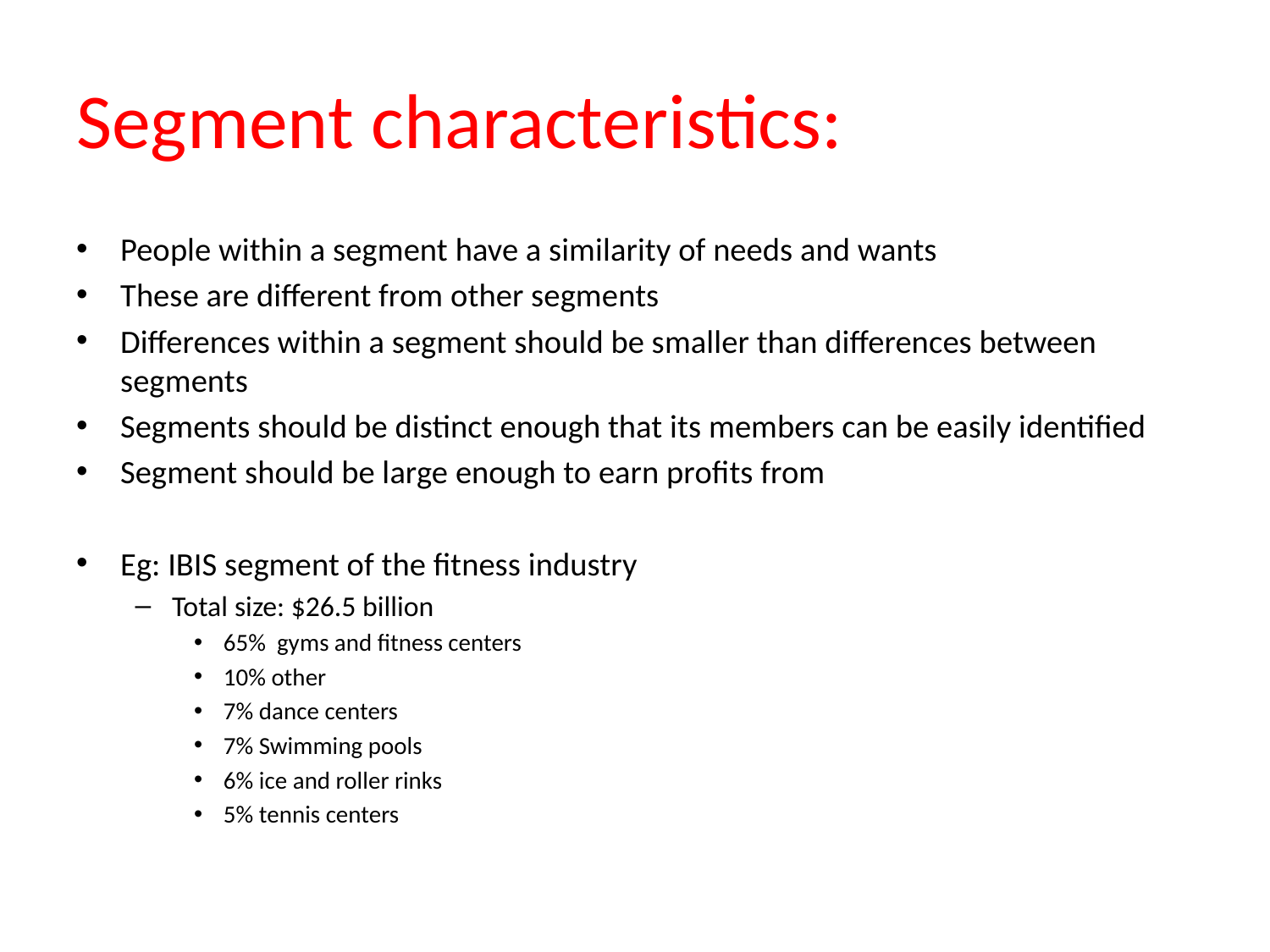

# Segment characteristics:
People within a segment have a similarity of needs and wants
These are different from other segments
Differences within a segment should be smaller than differences between segments
Segments should be distinct enough that its members can be easily identified
Segment should be large enough to earn profits from

Eg: IBIS segment of the fitness industry
Total size: $26.5 billion
65%  gyms and fitness centers
10% other
7% dance centers
7% Swimming pools
6% ice and roller rinks
5% tennis centers